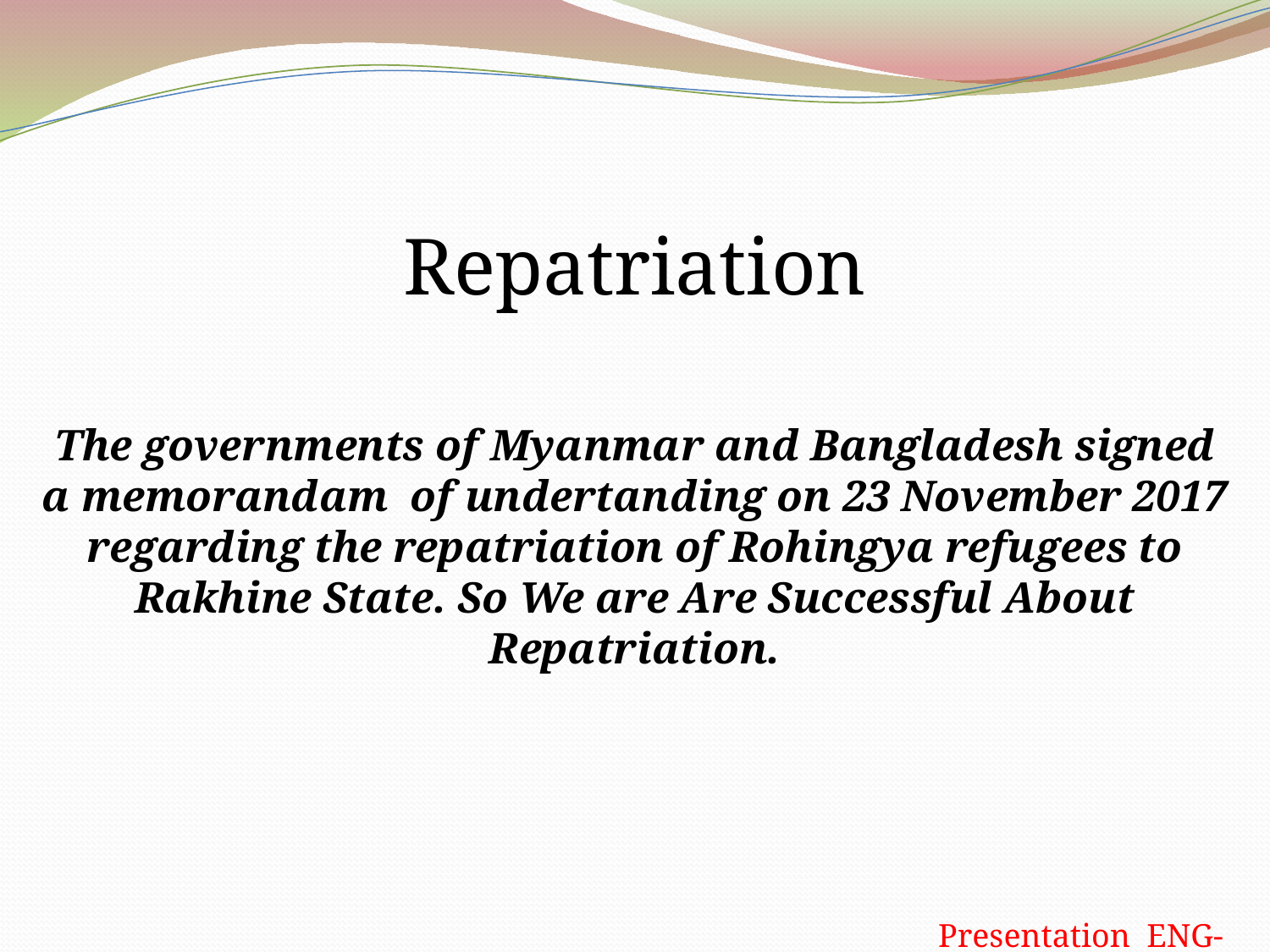

Repatriation

The governments of Myanmar and Bangladesh signed a memorandam  of undertanding on 23 November 2017 regarding the repatriation of Rohingya refugees to Rakhine State. So We are Are Successful About Repatriation.

       Presentation  ENG-101